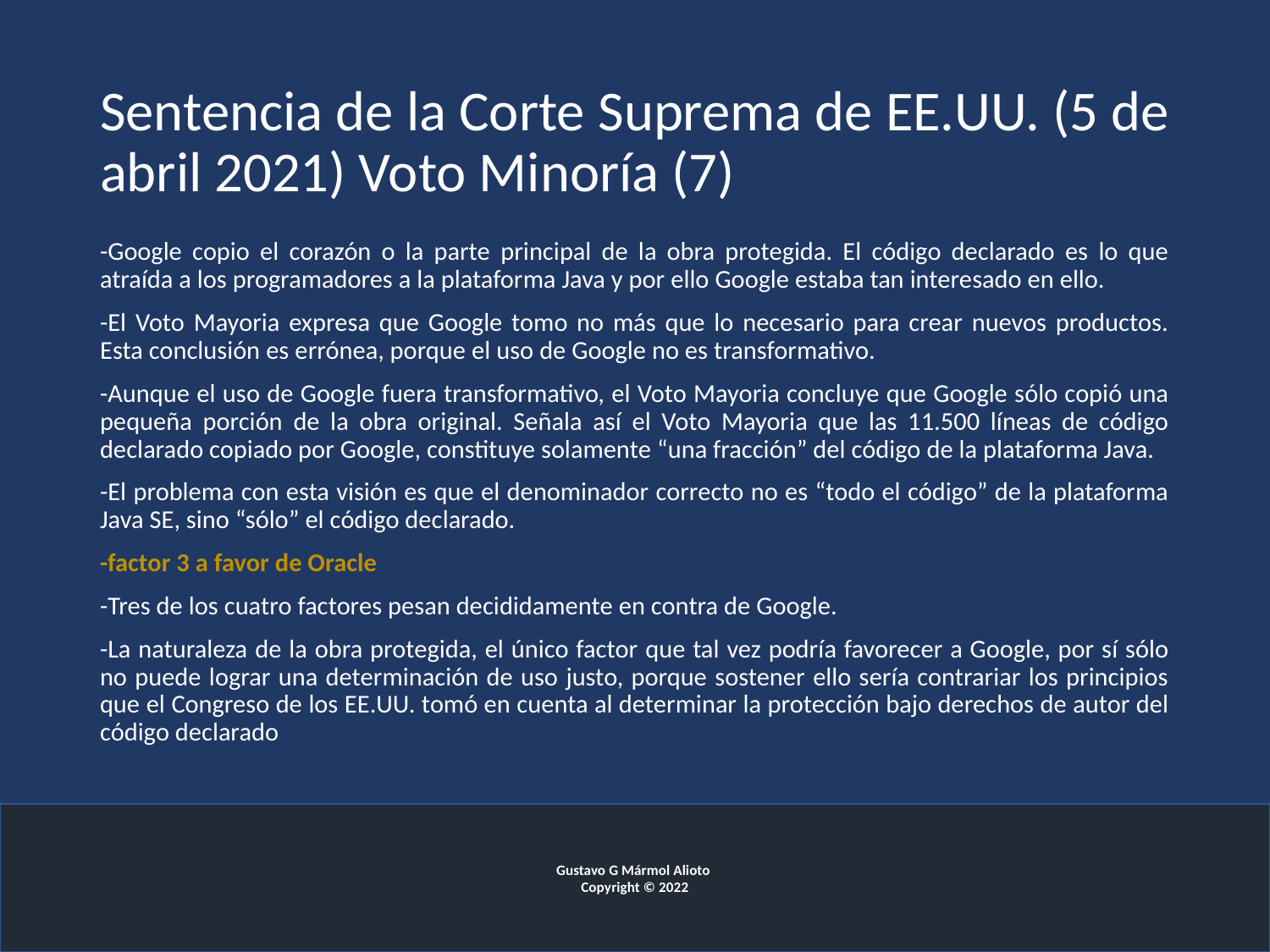

# Sentencia de la Corte Suprema de EE.UU. (5 de abril 2021) Voto Minoría (7)
-Google copio el corazón o la parte principal de la obra protegida. El código declarado es lo que atraída a los programadores a la plataforma Java y por ello Google estaba tan interesado en ello.
-El Voto Mayoria expresa que Google tomo no más que lo necesario para crear nuevos productos. Esta conclusión es errónea, porque el uso de Google no es transformativo.
-Aunque el uso de Google fuera transformativo, el Voto Mayoria concluye que Google sólo copió una pequeña porción de la obra original. Señala así el Voto Mayoria que las 11.500 líneas de código declarado copiado por Google, constituye solamente “una fracción” del código de la plataforma Java.
-El problema con esta visión es que el denominador correcto no es “todo el código” de la plataforma Java SE, sino “sólo” el código declarado.
-factor 3 a favor de Oracle
-Tres de los cuatro factores pesan decididamente en contra de Google.
-La naturaleza de la obra protegida, el único factor que tal vez podría favorecer a Google, por sí sólo no puede lograr una determinación de uso justo, porque sostener ello sería contrariar los principios que el Congreso de los EE.UU. tomó en cuenta al determinar la protección bajo derechos de autor del código declarado

Gustavo G Mármol Alioto
Copyright © 2022